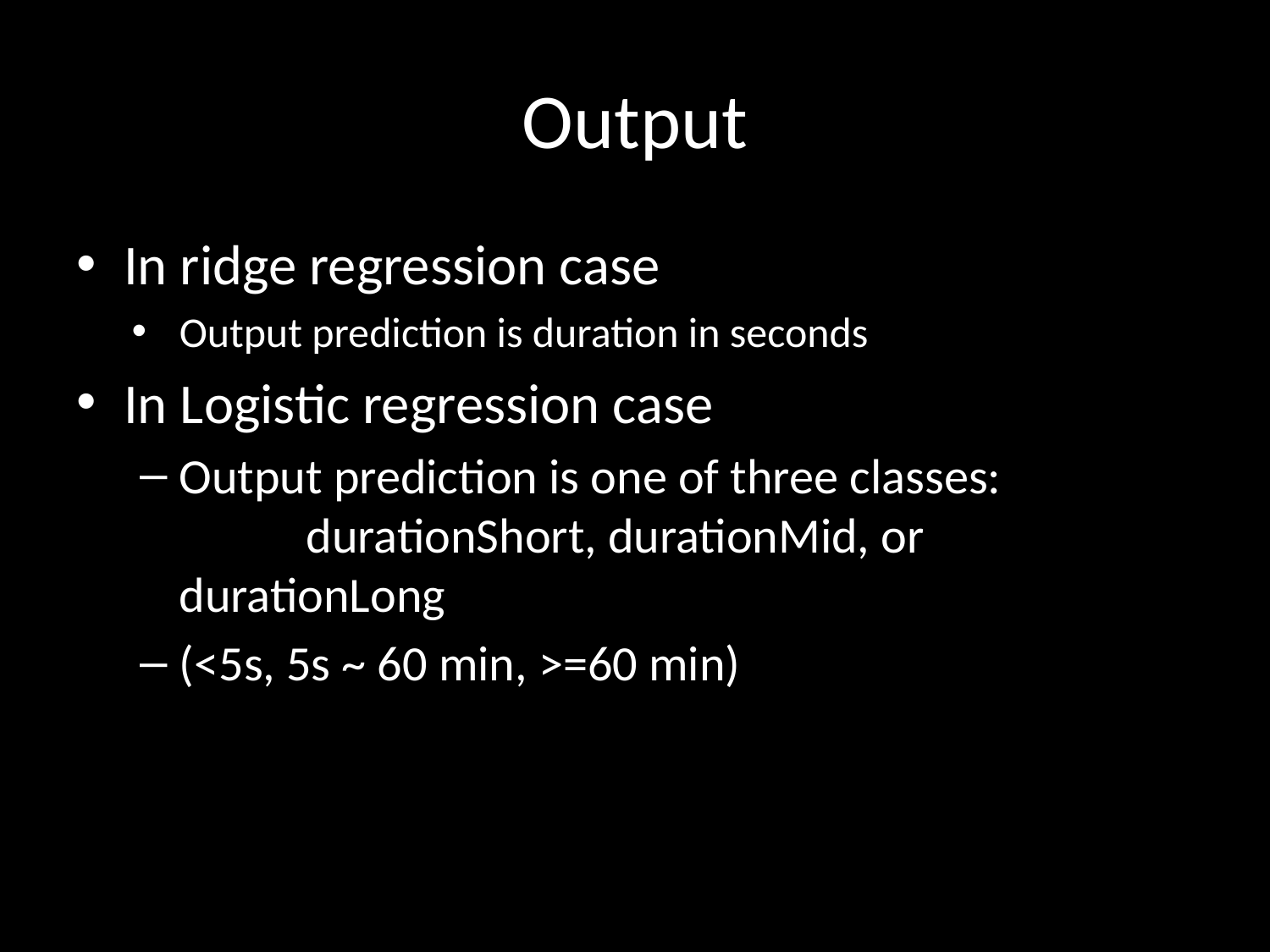

# Output
In ridge regression case
Output prediction is duration in seconds
In Logistic regression case
Output prediction is one of three classes:
	durationShort, durationMid, or durationLong
(<5s, 5s ~ 60 min, >=60 min)